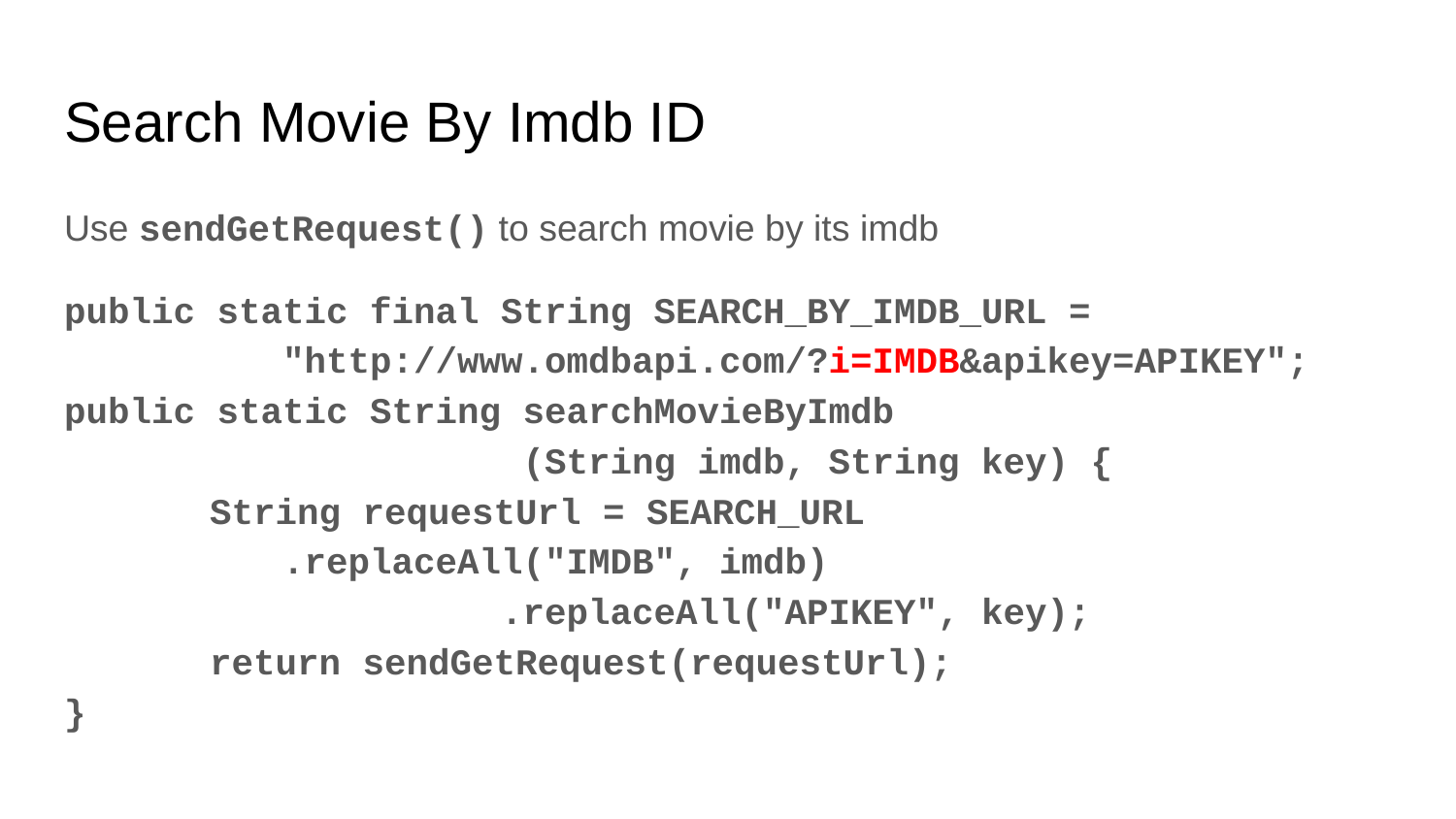

# Search Movie By Imdb ID
Use sendGetRequest() to search movie by its imdb
public static final String SEARCH_BY_IMDB_URL =
"http://www.omdbapi.com/?i=IMDB&apikey=APIKEY";
public static String searchMovieByImdb
 (String imdb, String key) {
	String requestUrl = SEARCH_URL
.replaceAll("IMDB", imdb)
			.replaceAll("APIKEY", key);
	return sendGetRequest(requestUrl);
}